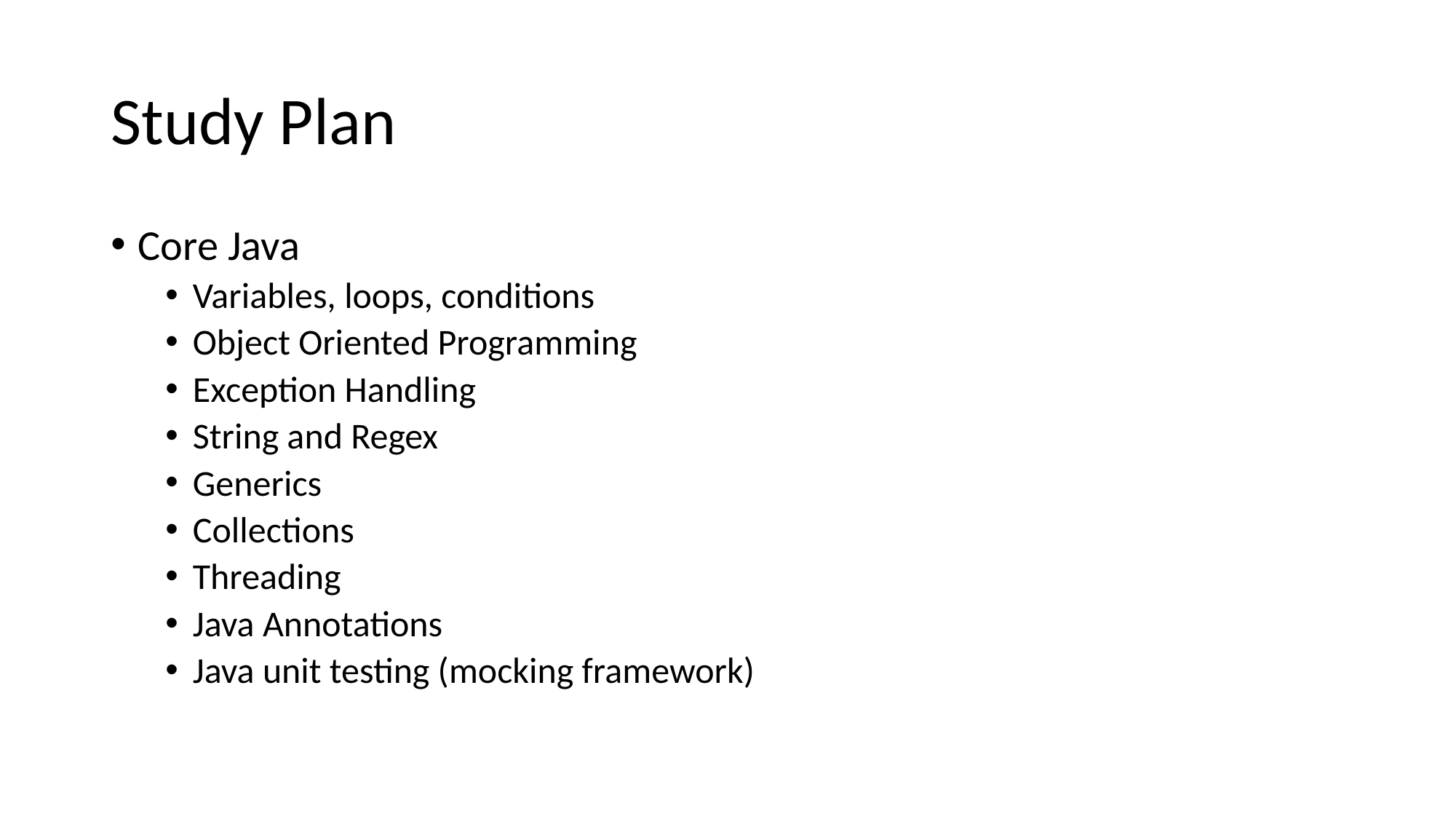

# Study Plan
Core Java
Variables, loops, conditions
Object Oriented Programming
Exception Handling
String and Regex
Generics
Collections
Threading
Java Annotations
Java unit testing (mocking framework)